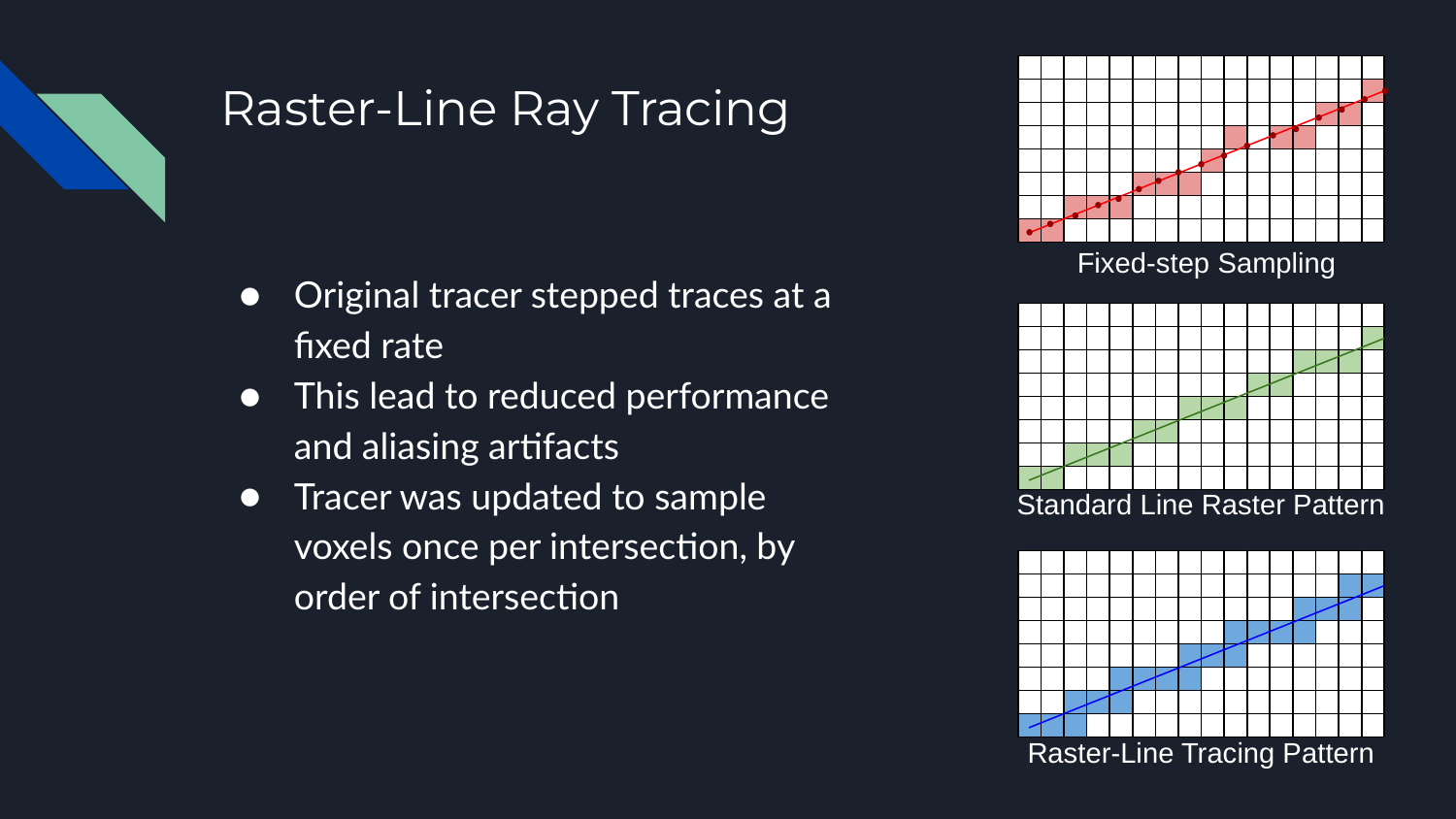

# Raster-Line Ray Tracing

Fixed-step Sampling
Original tracer stepped traces at a fixed rate
This lead to reduced performance and aliasing artifacts
Tracer was updated to sample voxels once per intersection, by order of intersection

Standard Line Raster Pattern

Raster-Line Tracing Pattern